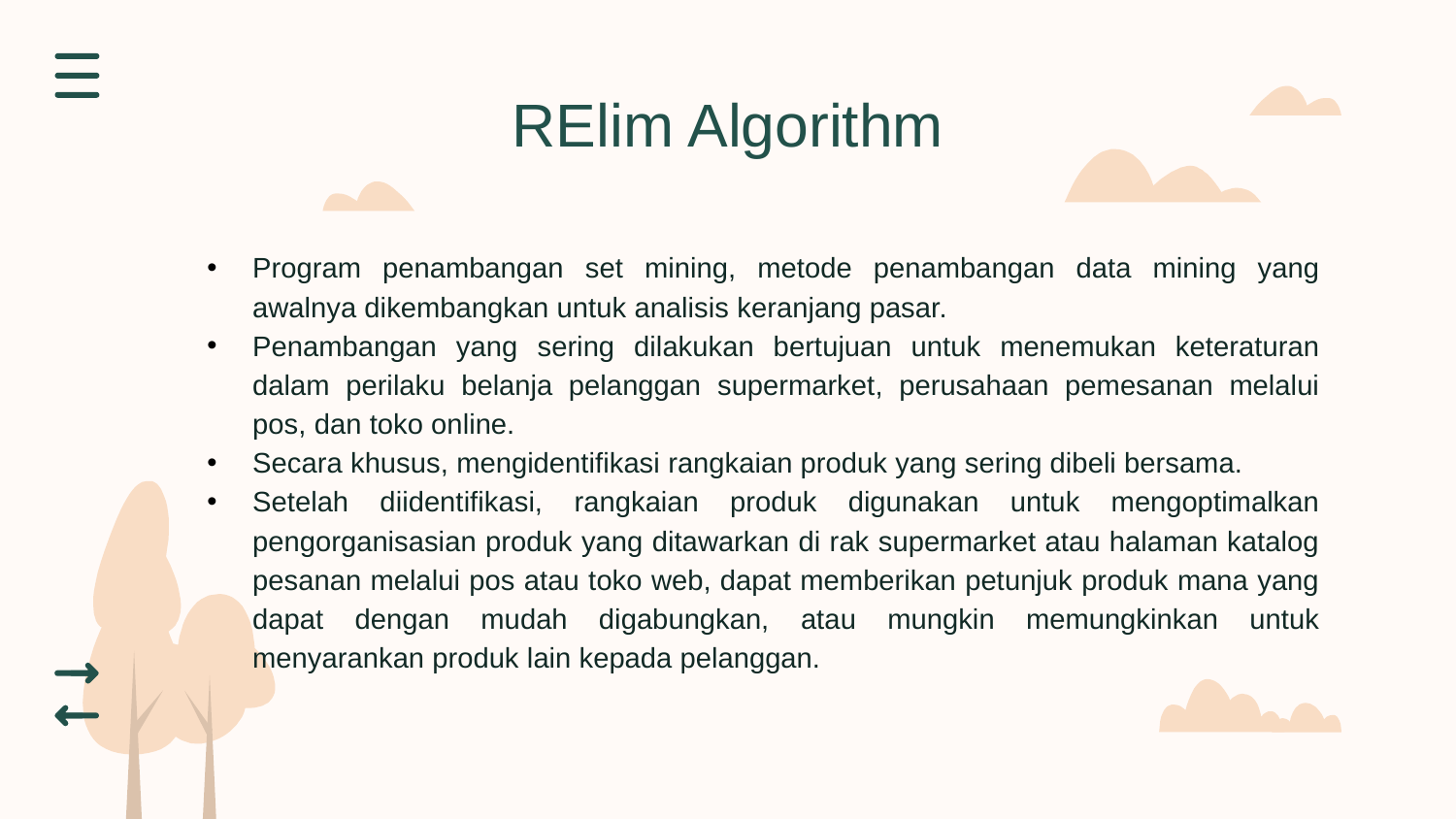

# RElim Algorithm
Program penambangan set mining, metode penambangan data mining yang awalnya dikembangkan untuk analisis keranjang pasar.
Penambangan yang sering dilakukan bertujuan untuk menemukan keteraturan dalam perilaku belanja pelanggan supermarket, perusahaan pemesanan melalui pos, dan toko online.
Secara khusus, mengidentifikasi rangkaian produk yang sering dibeli bersama.
Setelah diidentifikasi, rangkaian produk digunakan untuk mengoptimalkan pengorganisasian produk yang ditawarkan di rak supermarket atau halaman katalog pesanan melalui pos atau toko web, dapat memberikan petunjuk produk mana yang dapat dengan mudah digabungkan, atau mungkin memungkinkan untuk menyarankan produk lain kepada pelanggan.